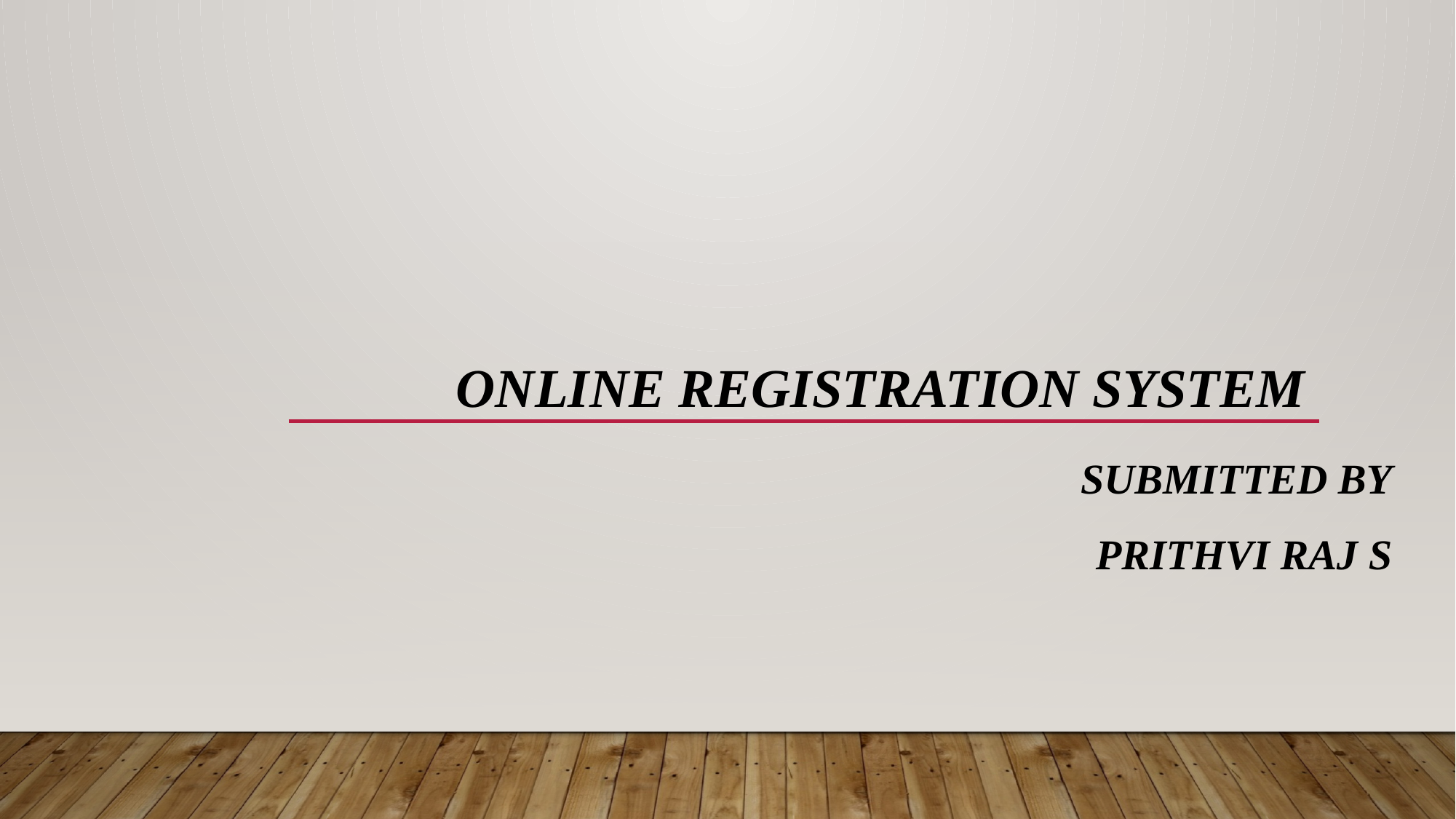

# online registration system
Submitted by
Prithvi raj s